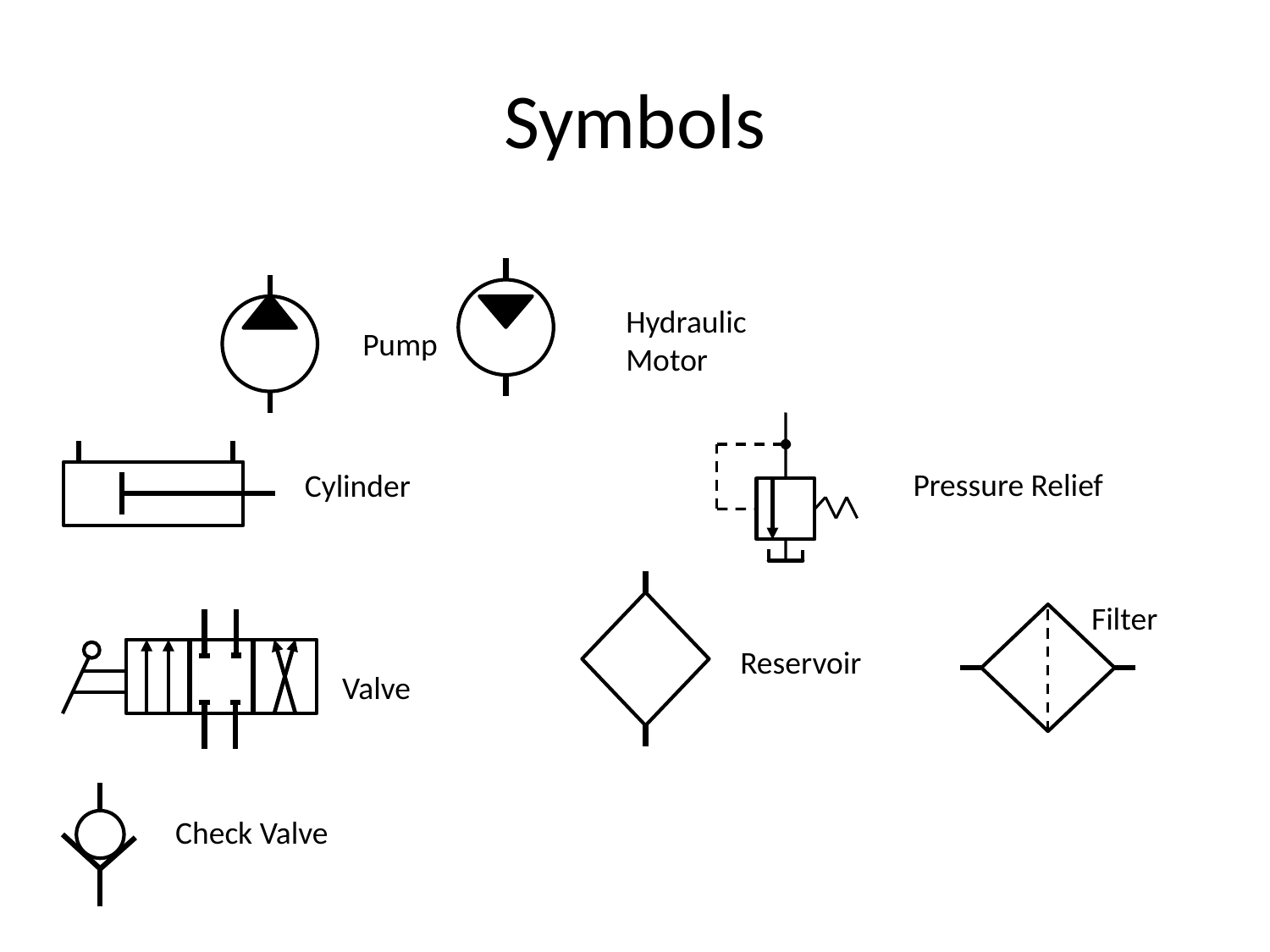

# Symbols

Hydraulic
Motor
Pump

Pressure Relief
Cylinder

Filter

Reservoir
Valve

Check Valve